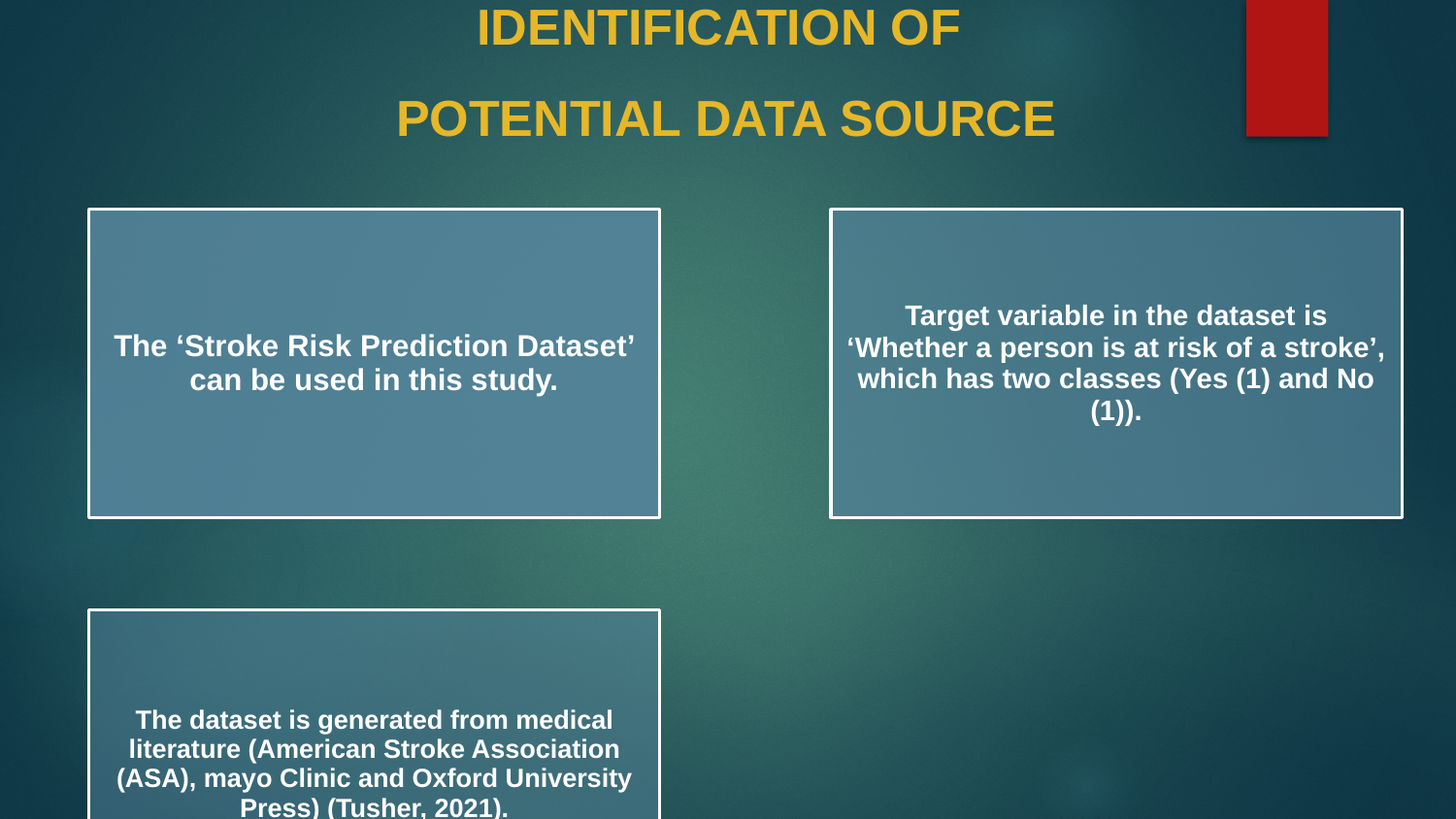

# IDENTIFICATION OF POTENTIAL DATA SOURCE
The ‘Stroke Risk Prediction Dataset’ can be used in this study.
Target variable in the dataset is ‘Whether a person is at risk of a stroke’, which has two classes (Yes (1) and No (1)).
The dataset is generated from medical literature (American Stroke Association (ASA), mayo Clinic and Oxford University Press) (Tusher, 2021).